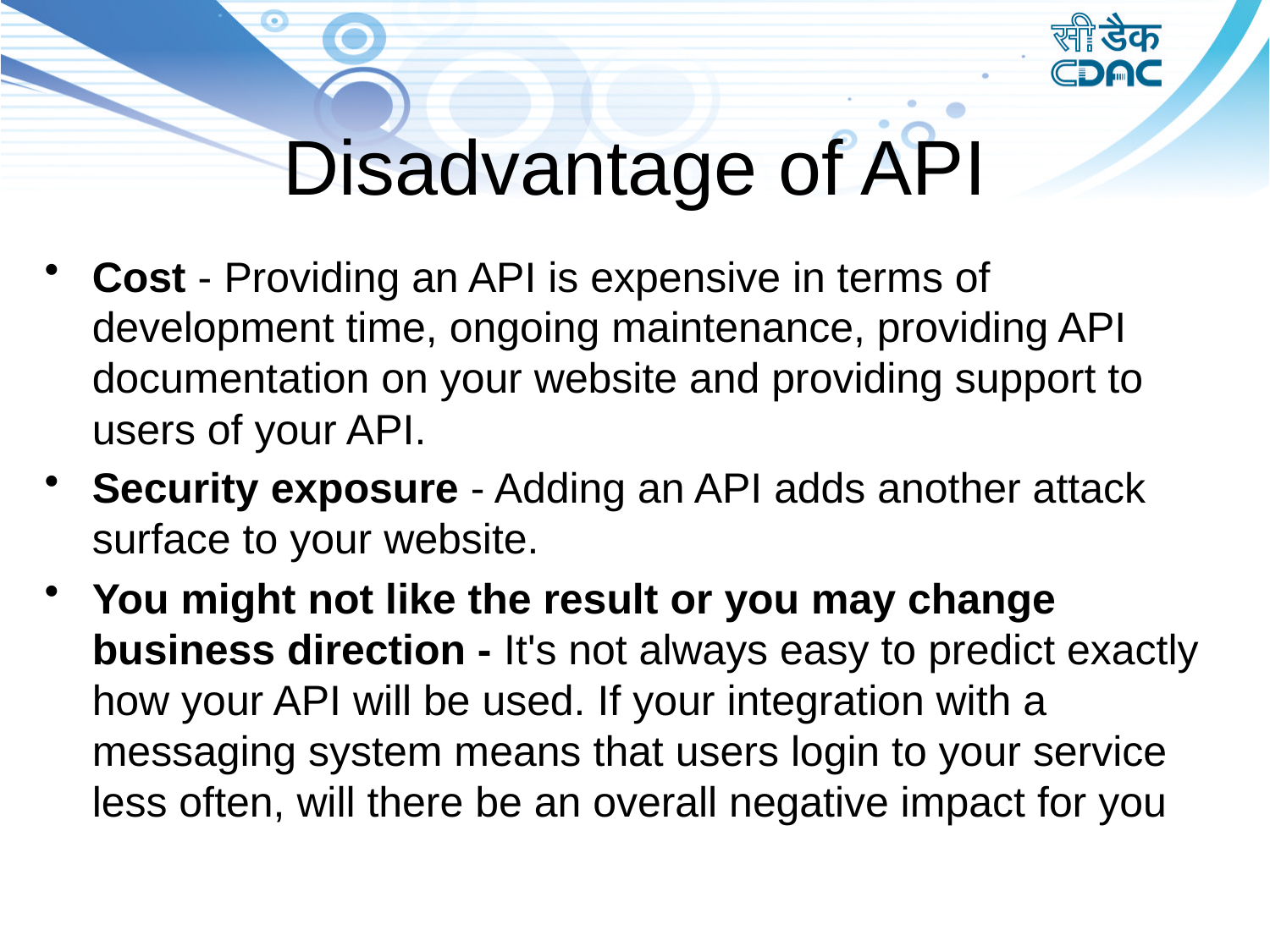

# Disadvantage of API
Cost - Providing an API is expensive in terms of development time, ongoing maintenance, providing API documentation on your website and providing support to users of your API.
Security exposure - Adding an API adds another attack surface to your website.
You might not like the result or you may change business direction - It's not always easy to predict exactly how your API will be used. If your integration with a messaging system means that users login to your service less often, will there be an overall negative impact for you